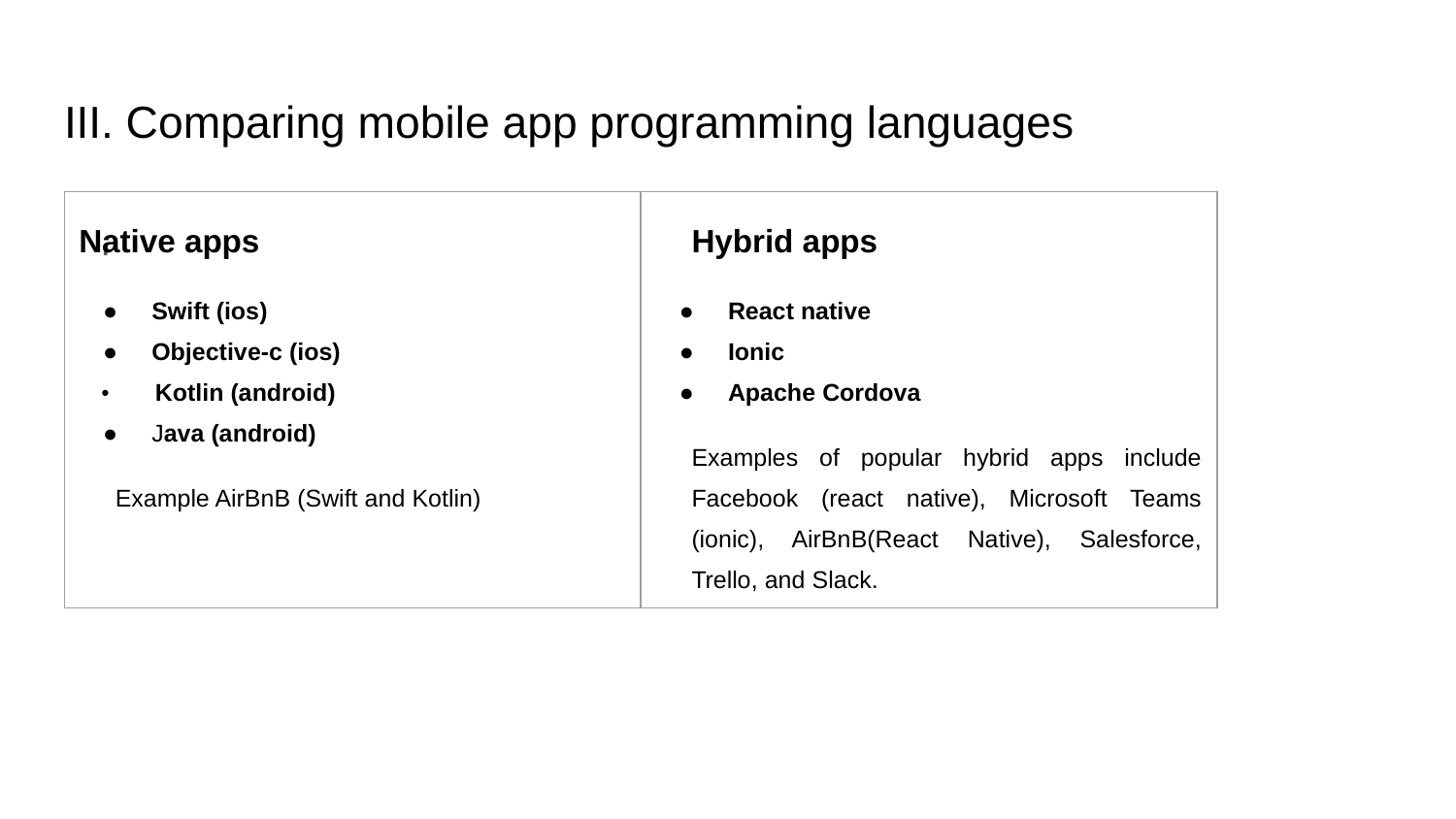

# III. Comparing mobile app programming languages
.
| Native apps Swift (ios) Objective-c (ios) Kotlin (android) Java (android) Example AirBnB (Swift and Kotlin) | Hybrid apps React native Ionic Apache Cordova Examples of popular hybrid apps include Facebook (react native), Microsoft Teams (ionic), AirBnB(React Native), Salesforce, Trello, and Slack. |
| --- | --- |